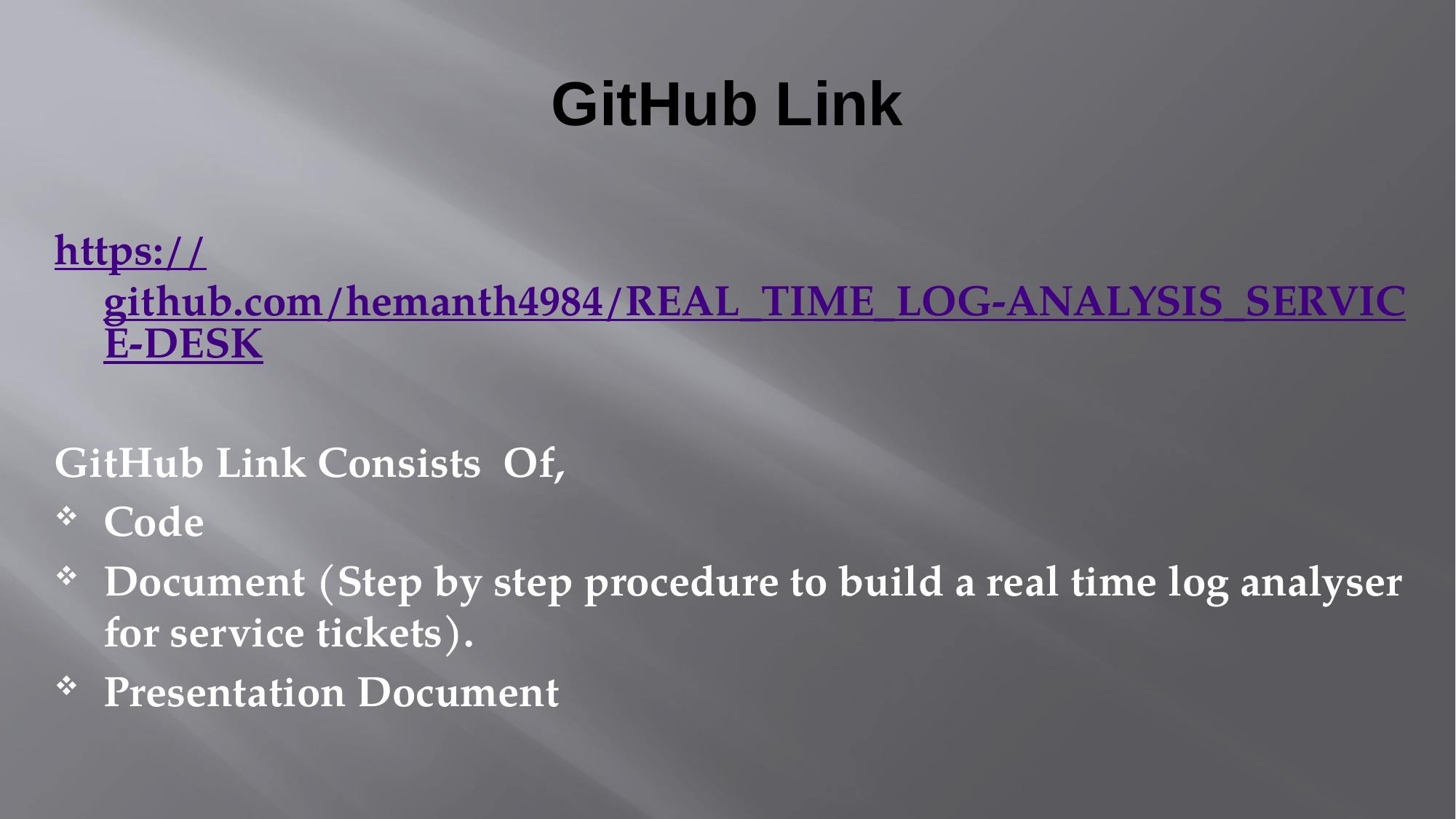

# GitHub Link
https://github.com/hemanth4984/REAL_TIME_LOG-ANALYSIS_SERVICE-DESK

GitHub Link Consists  Of,
Code
Document (Step by step procedure to build a real time log analyser for service tickets).
Presentation Document